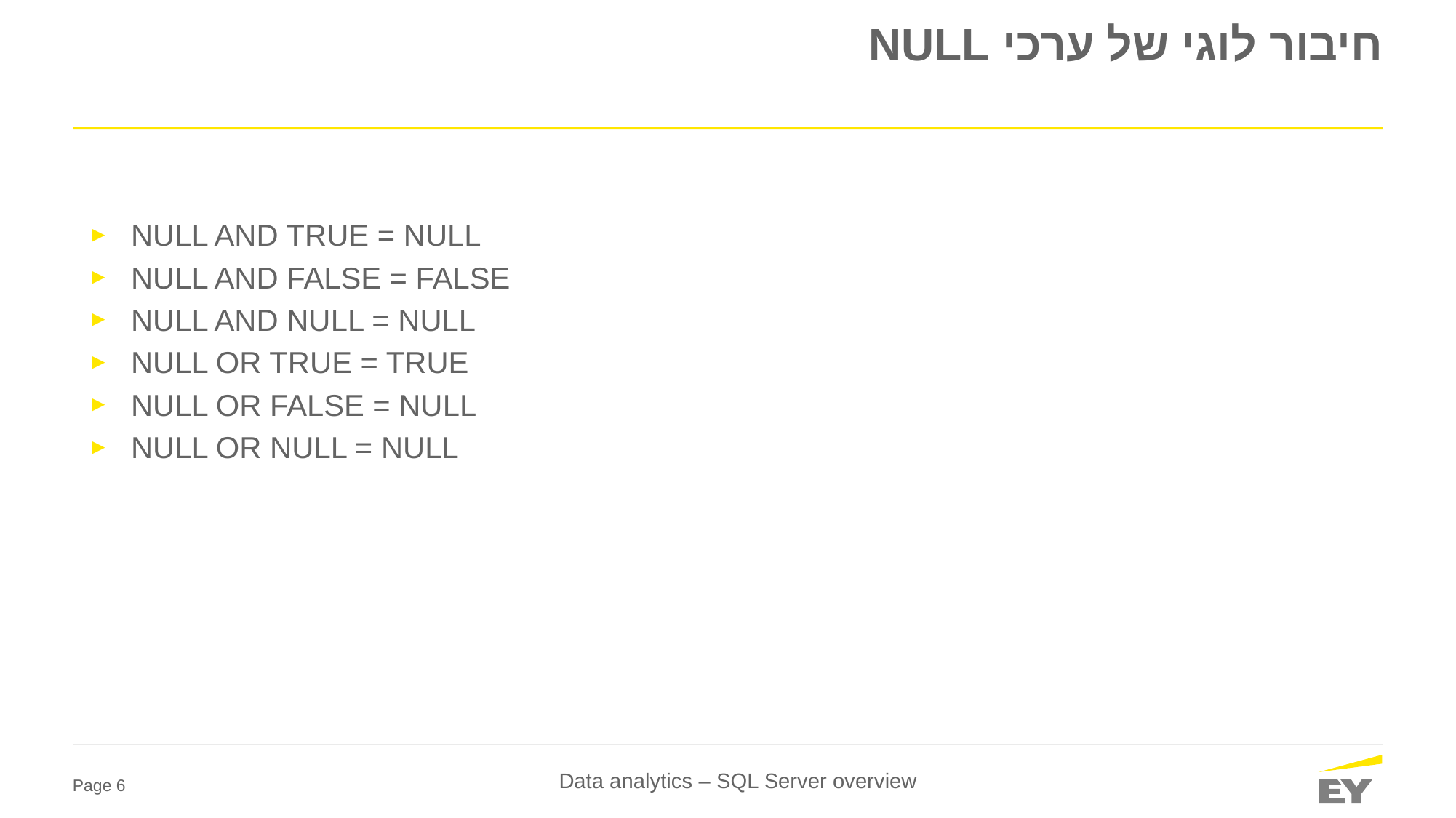

# חיבור לוגי של ערכי NULL

NULL AND TRUE = NULL
NULL AND FALSE = FALSE
NULL AND NULL = NULL
NULL OR TRUE = TRUE
NULL OR FALSE = NULL
NULL OR NULL = NULL

Data analytics – SQL Server overview